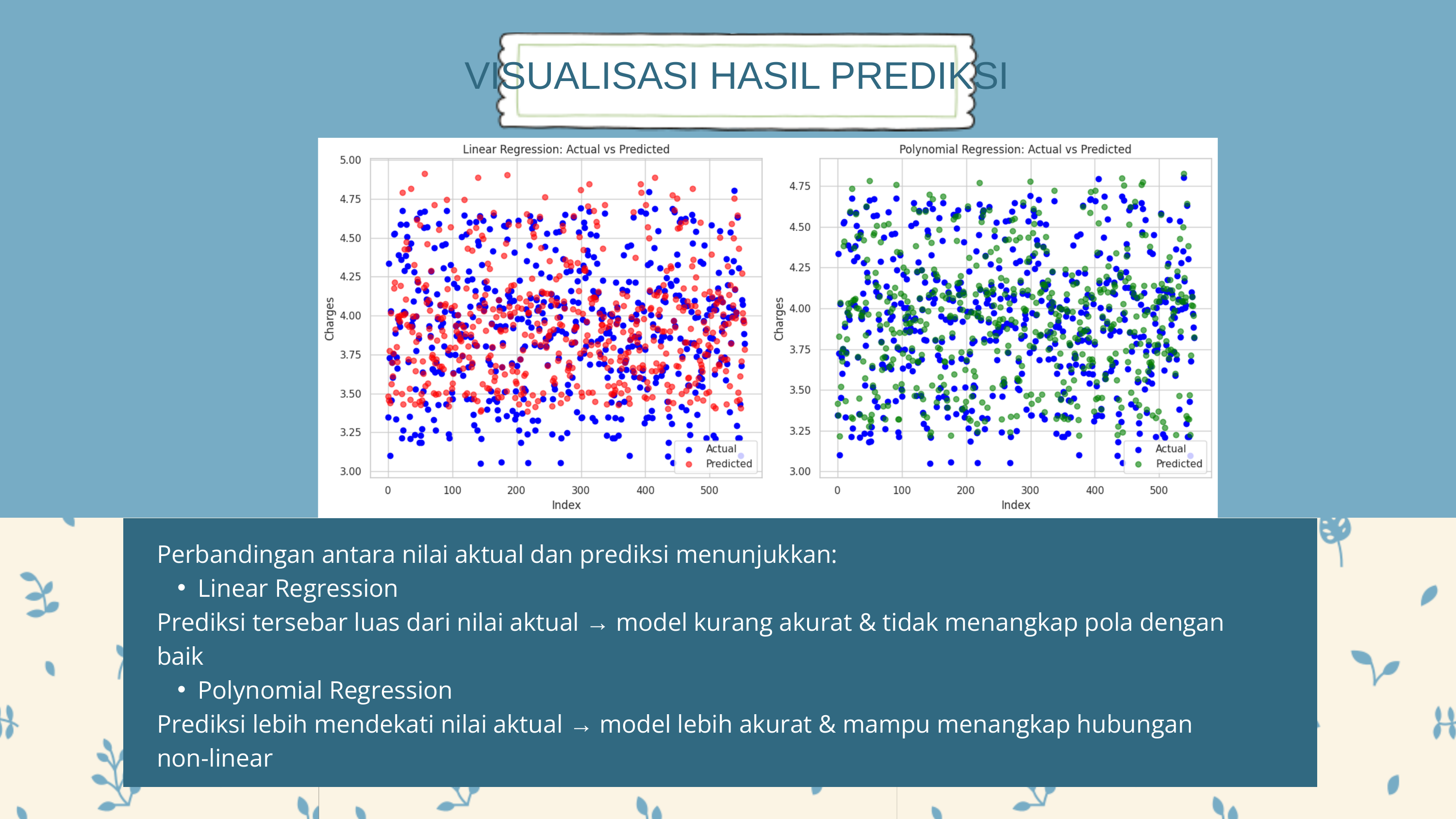

VISUALISASI HASIL PREDIKSI

Perbandingan antara nilai aktual dan prediksi menunjukkan:
Linear Regression
Prediksi tersebar luas dari nilai aktual → model kurang akurat & tidak menangkap pola dengan baik
Polynomial Regression
Prediksi lebih mendekati nilai aktual → model lebih akurat & mampu menangkap hubungan non-linear